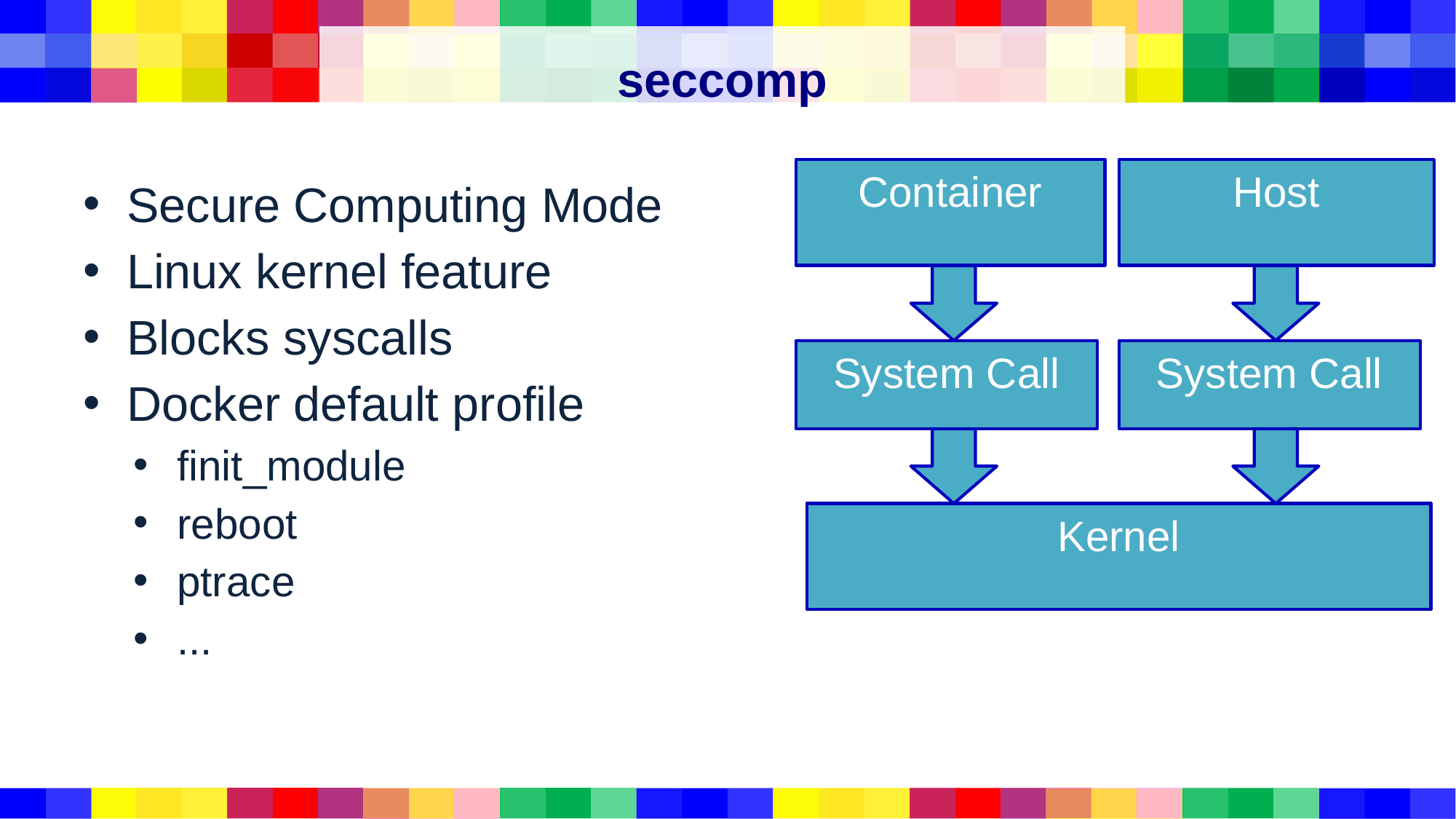

# seccomp
Container
Host
Secure Computing Mode
Linux kernel feature
Blocks syscalls
Docker default profile
finit_module
reboot
ptrace
...

System Call
System Call

Kernel